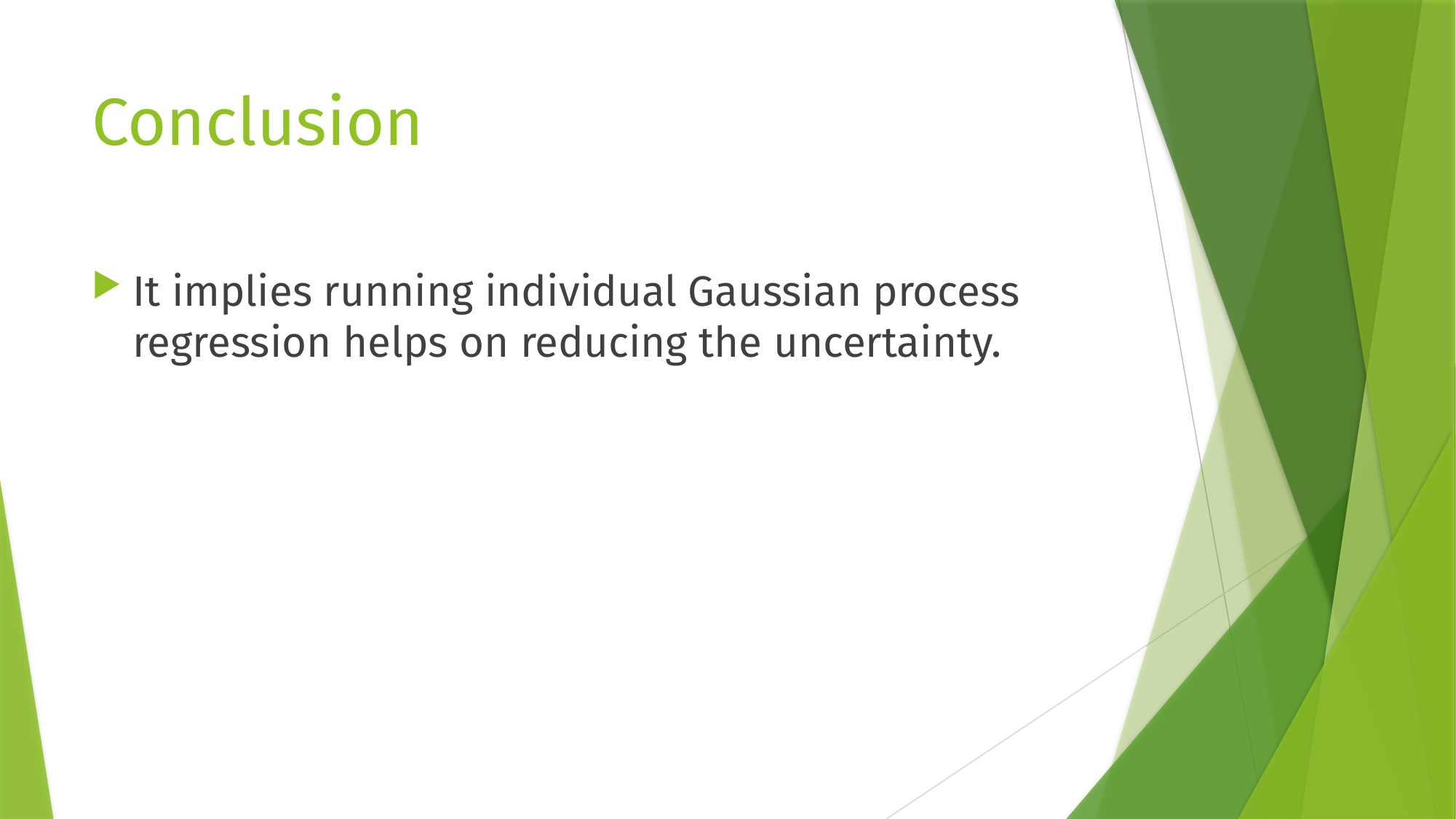

# Conclusion
It implies running individual Gaussian process regression helps on reducing the uncertainty.